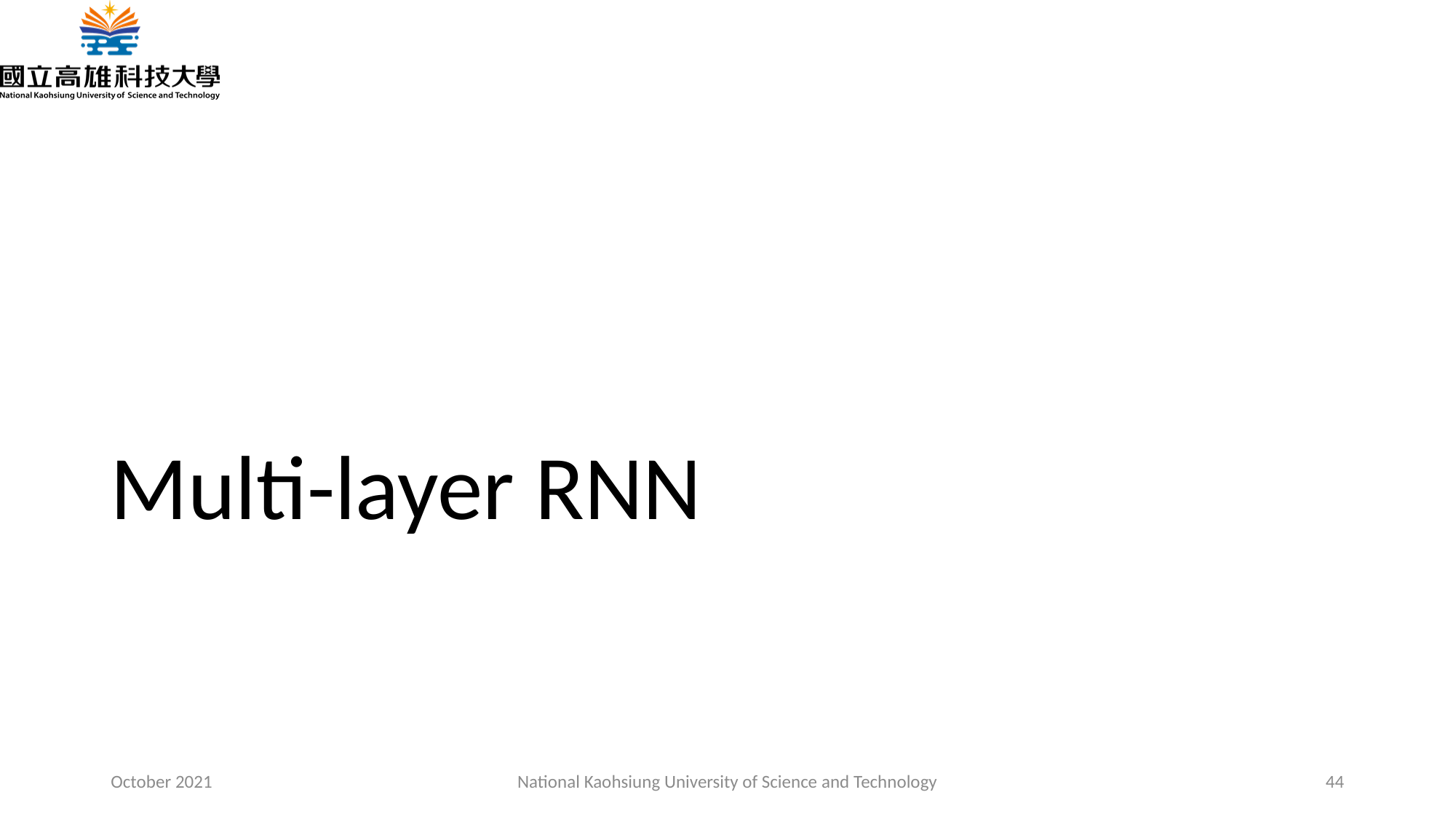

# Multi-layer RNN

October 2021
National Kaohsiung University of Science and Technology
44